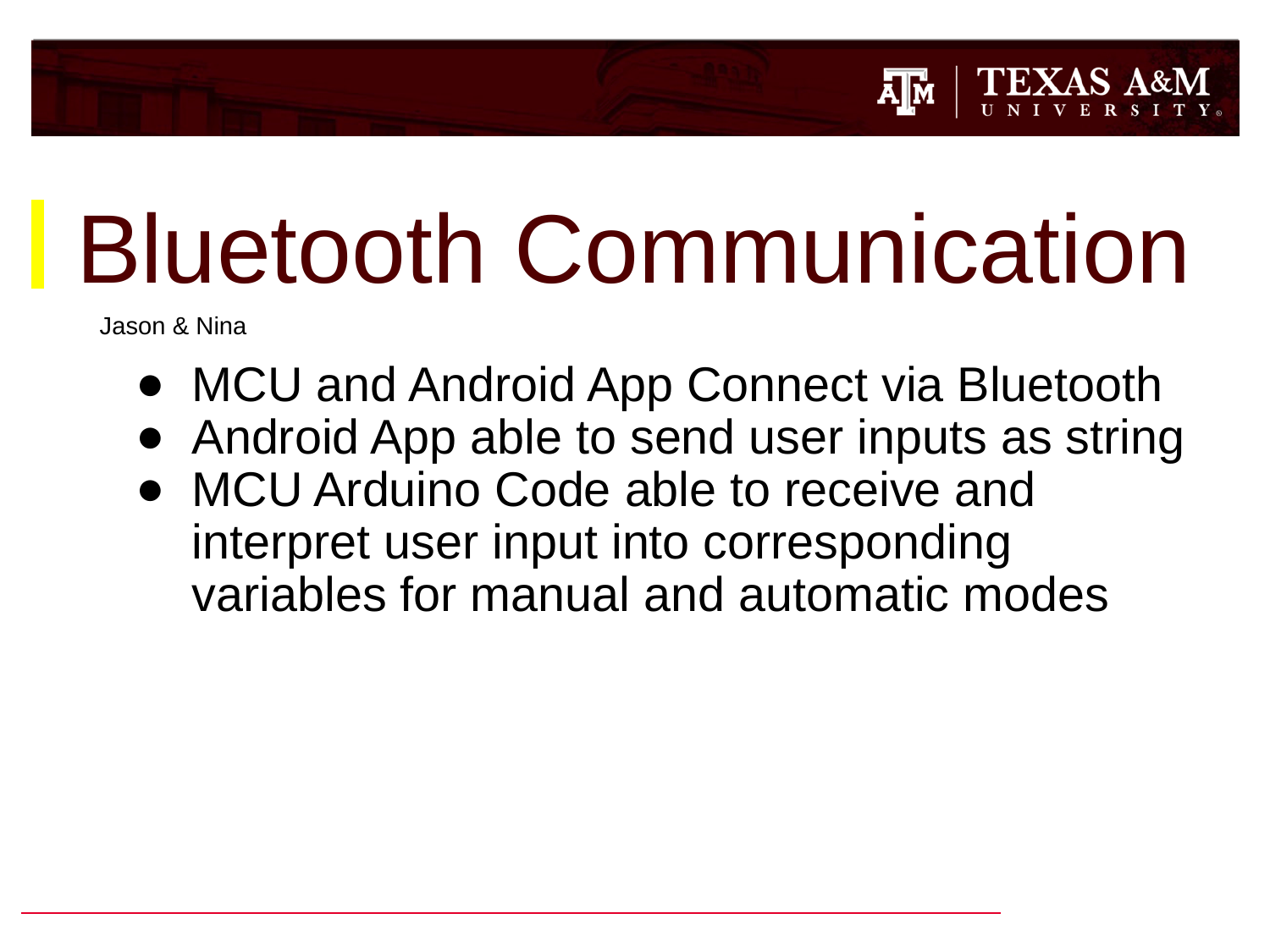

# Bluetooth Communication
Jason & Nina
MCU and Android App Connect via Bluetooth
Android App able to send user inputs as string
MCU Arduino Code able to receive and interpret user input into corresponding variables for manual and automatic modes